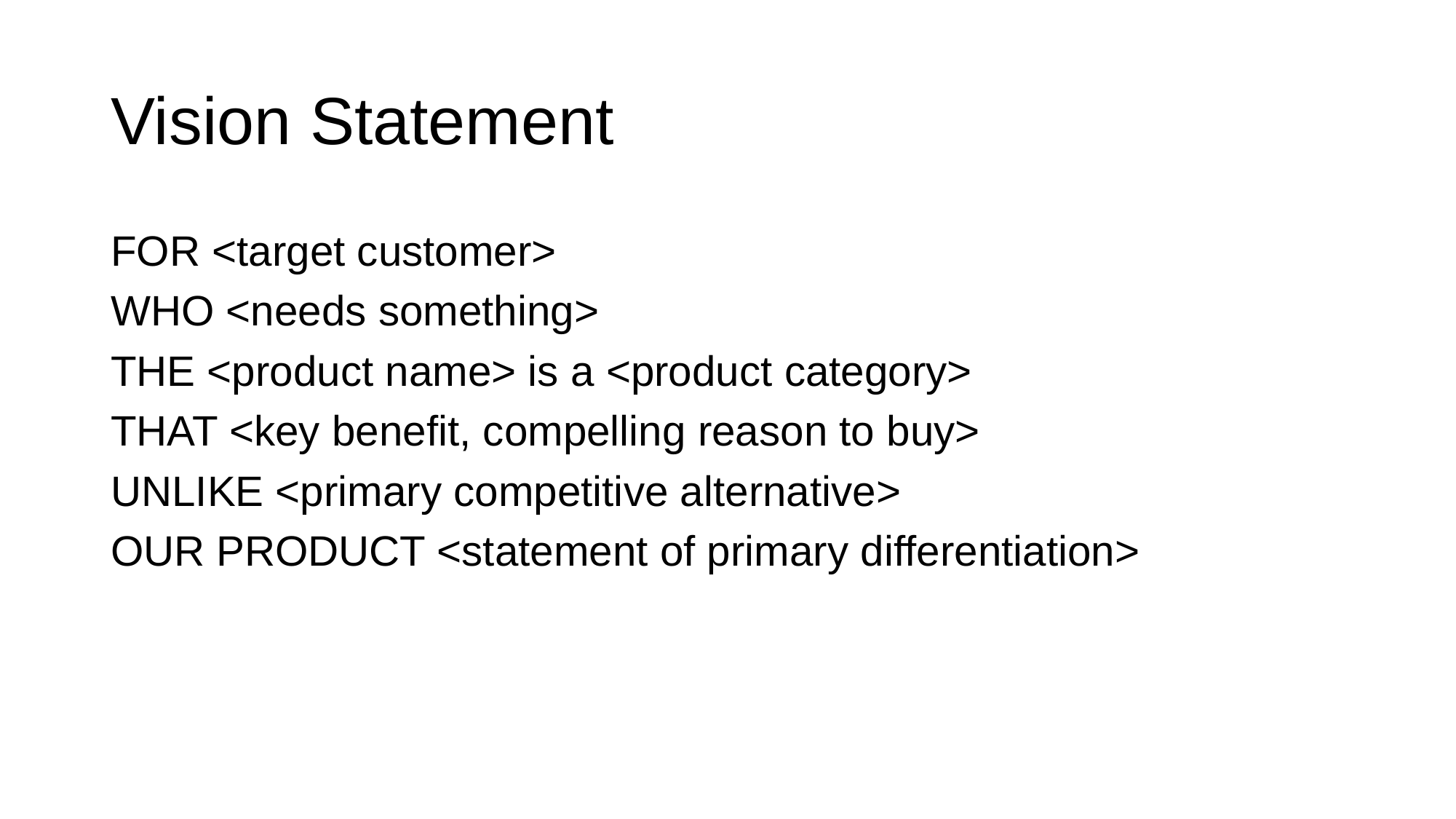

# Vision Statement
FOR <target customer>
WHO <needs something>
THE <product name> is a <product category>
THAT <key benefit, compelling reason to buy>
UNLIKE <primary competitive alternative>
OUR PRODUCT <statement of primary differentiation>